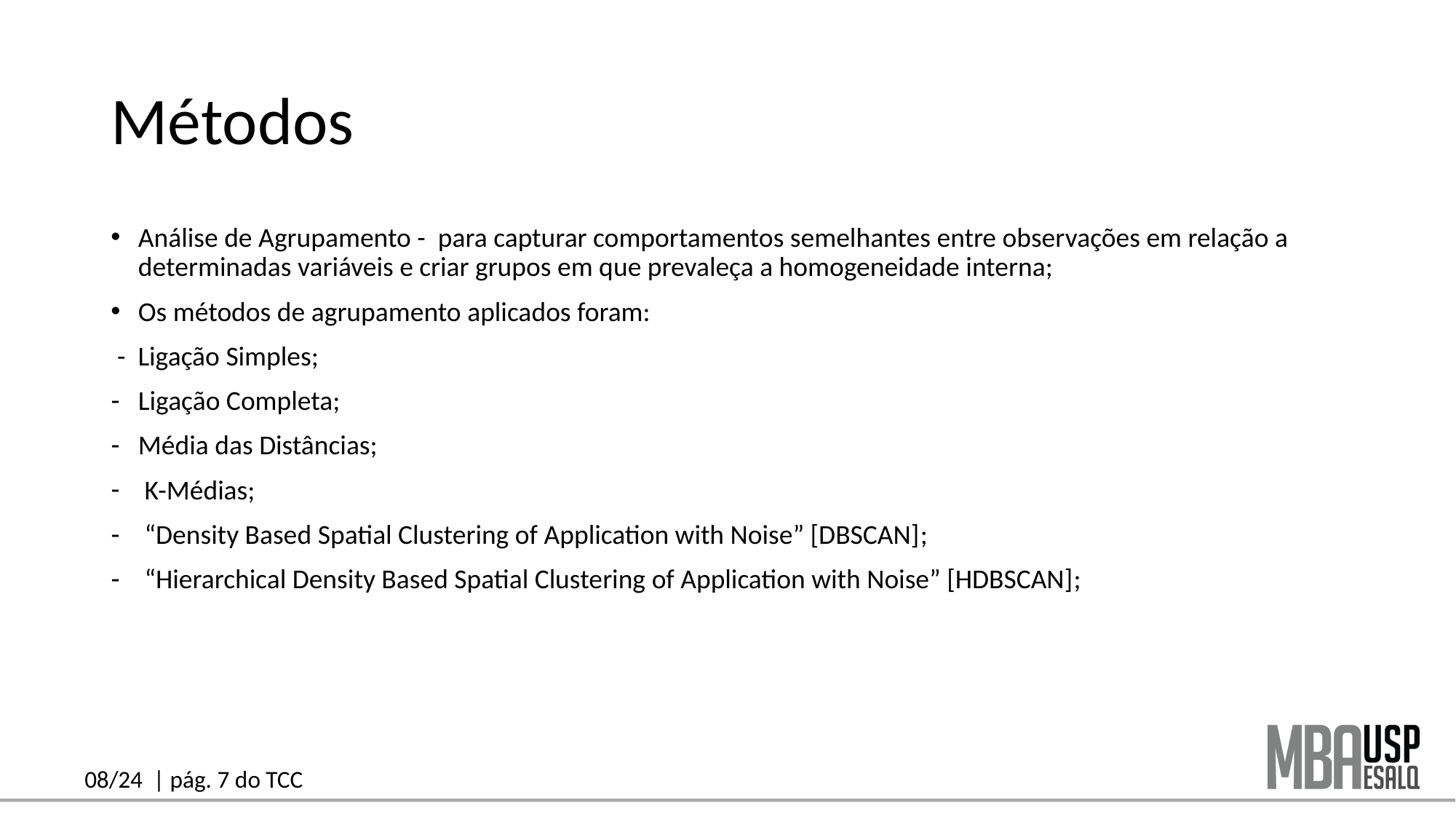

# Métodos
Análise de Agrupamento -  para capturar comportamentos semelhantes entre observações em relação a determinadas variáveis e criar grupos em que prevaleça a homogeneidade interna;
Os métodos de agrupamento aplicados foram:
 -  Ligação Simples;
Ligação Completa;
Média das Distâncias;
 K-Médias;
 “Density Based Spatial Clustering of Application with Noise” [DBSCAN];
 “Hierarchical Density Based Spatial Clustering of Application with Noise” [HDBSCAN];
08/24  | pág. 7 do TCC